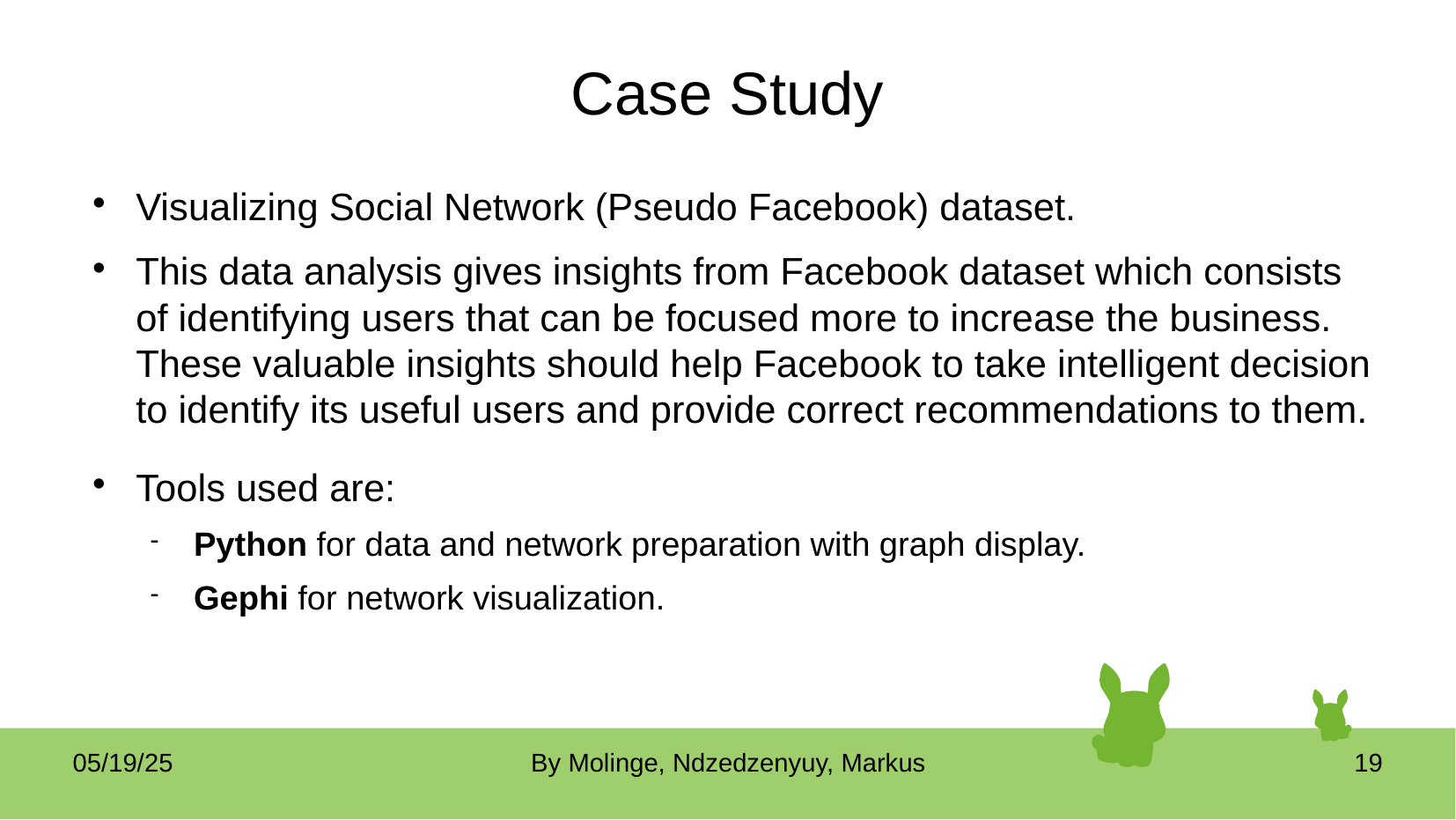

# Case Study
Visualizing Social Network (Pseudo Facebook) dataset.
This data analysis gives insights from Facebook dataset which consists of identifying users that can be focused more to increase the business. These valuable insights should help Facebook to take intelligent decision to identify its useful users and provide correct recommendations to them.
Tools used are:
Python for data and network preparation with graph display.
Gephi for network visualization.
05/19/25
By Molinge, Ndzedzenyuy, Markus
19